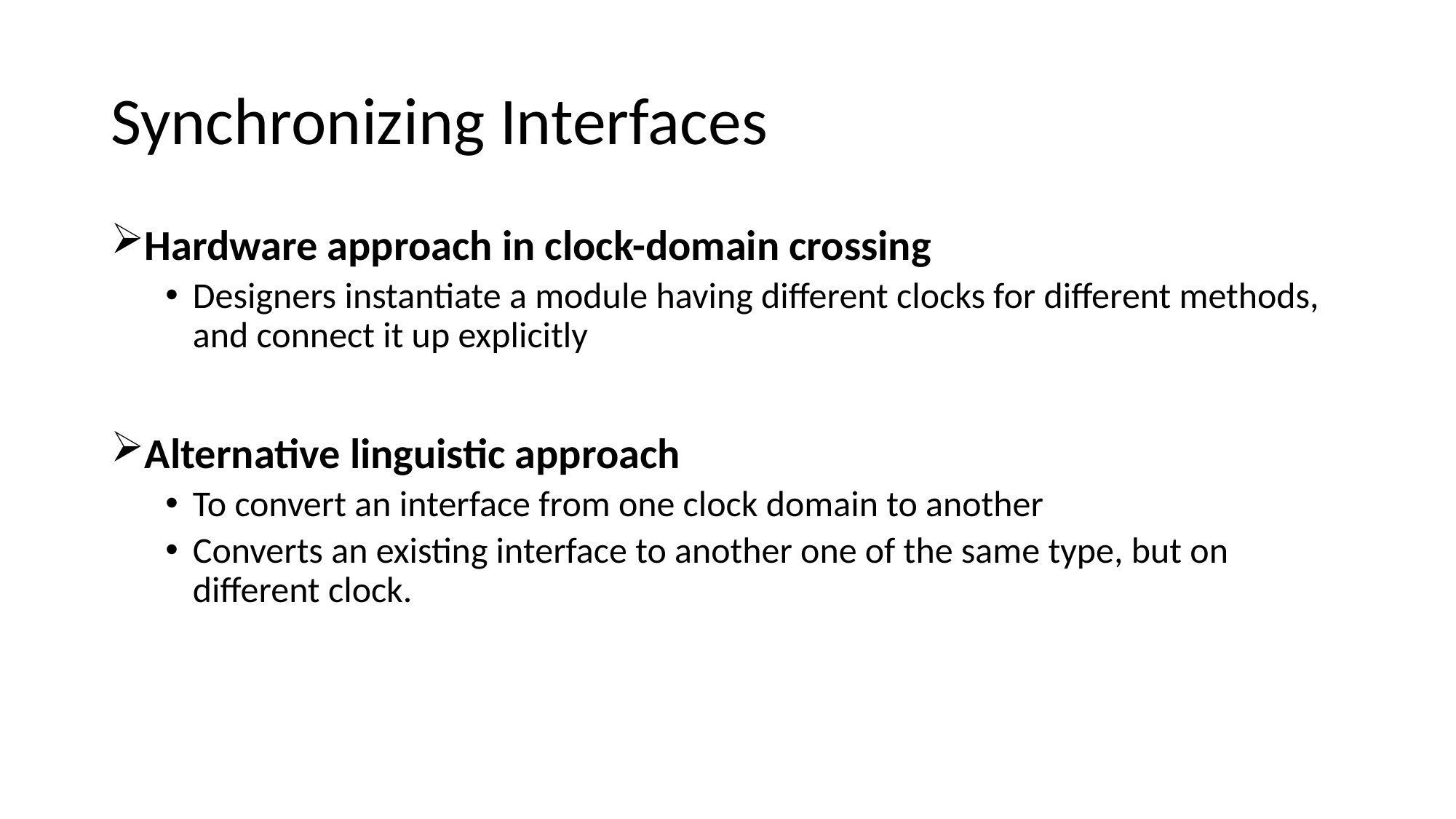

# Synchronizing Interfaces
Hardware approach in clock-domain crossing
Designers instantiate a module having different clocks for different methods, and connect it up explicitly

Alternative linguistic approach
To convert an interface from one clock domain to another
Converts an existing interface to another one of the same type, but on different clock.